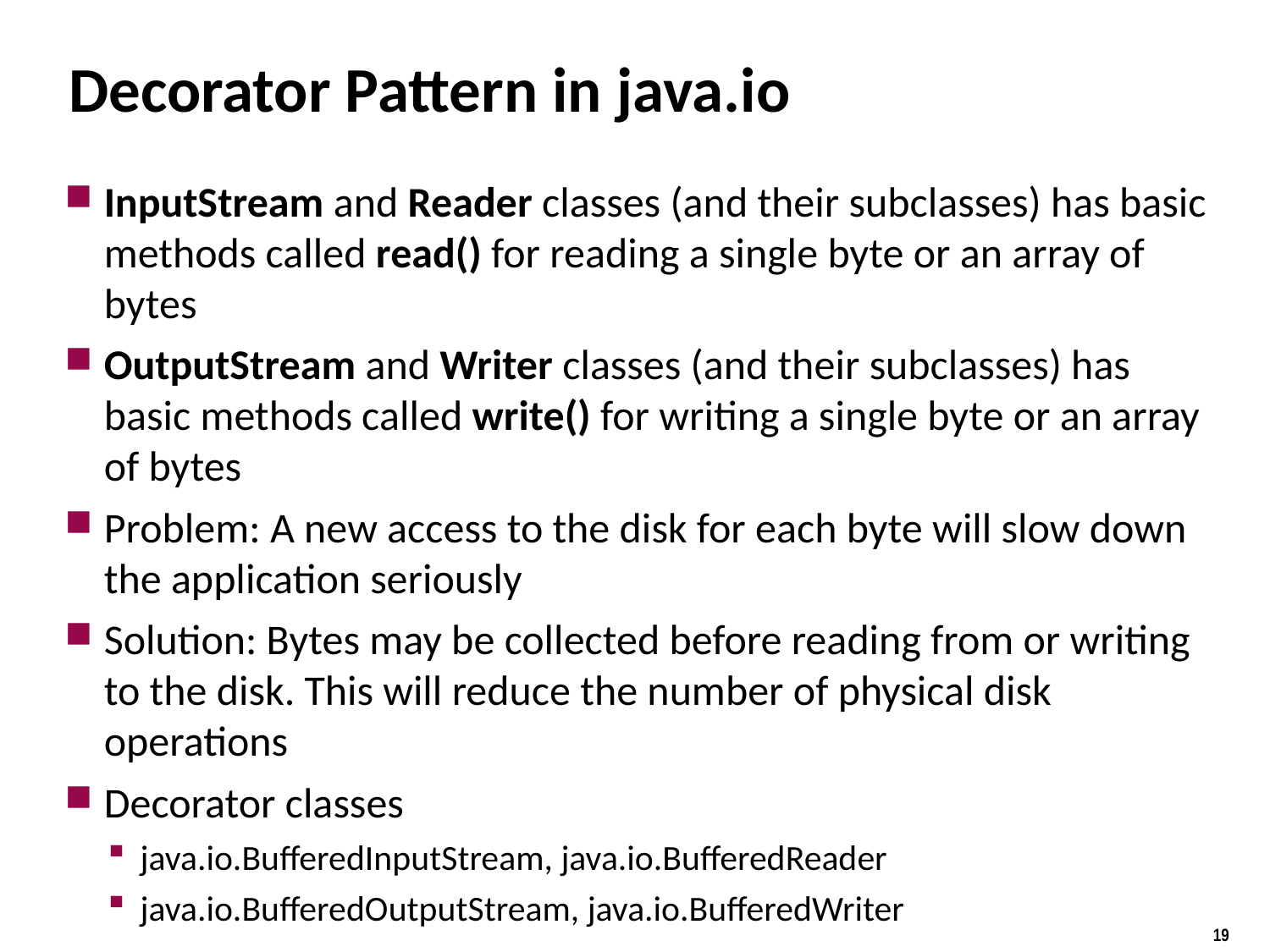

# Decorator Pattern in java.io
InputStream and Reader classes (and their subclasses) has basic methods called read() for reading a single byte or an array of bytes
OutputStream and Writer classes (and their subclasses) has basic methods called write() for writing a single byte or an array of bytes
Problem: A new access to the disk for each byte will slow down the application seriously
Solution: Bytes may be collected before reading from or writing to the disk. This will reduce the number of physical disk operations
Decorator classes
java.io.BufferedInputStream, java.io.BufferedReader
java.io.BufferedOutputStream, java.io.BufferedWriter